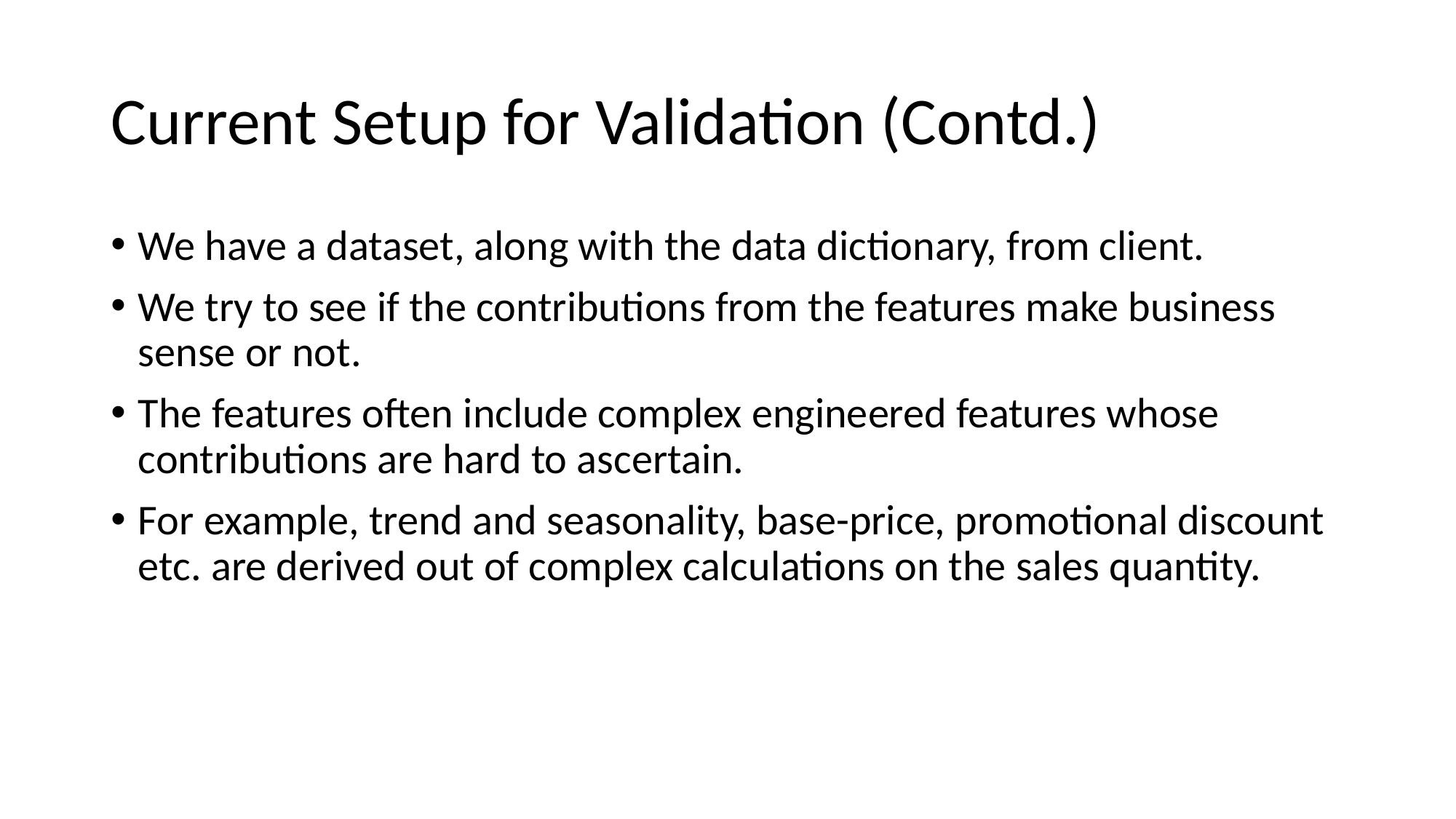

# Current Setup for Validation (Contd.)
We have a dataset, along with the data dictionary, from client.
We try to see if the contributions from the features make business sense or not.
The features often include complex engineered features whose contributions are hard to ascertain.
For example, trend and seasonality, base-price, promotional discount etc. are derived out of complex calculations on the sales quantity.